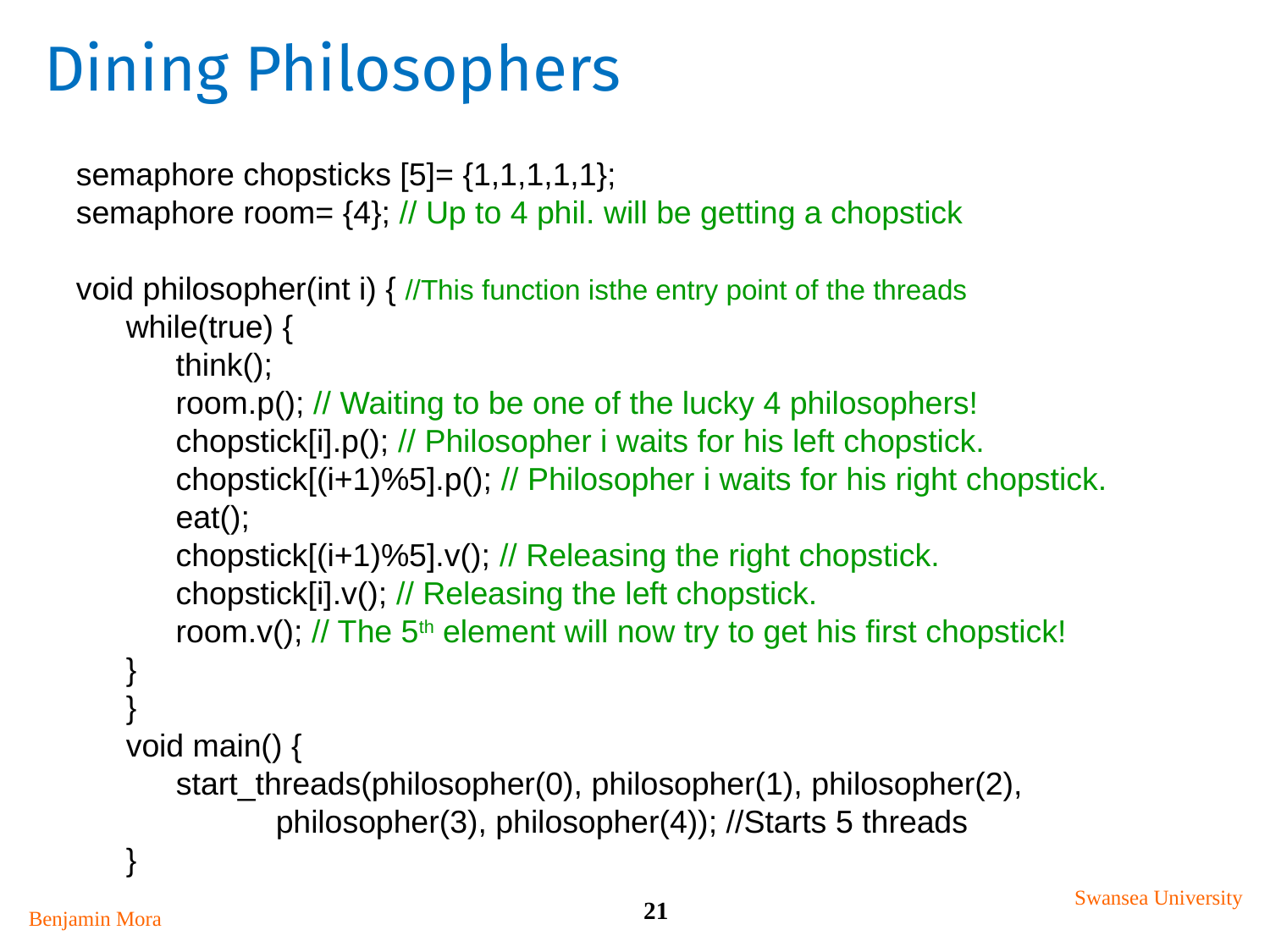

# Dining Philosophers
semaphore chopsticks [5]= {1,1,1,1,1};
semaphore room= {4}; // Up to 4 phil. will be getting a chopstick

void philosopher(int i) { //This function isthe entry point of the threads
while(true) {
think();
room.p(); // Waiting to be one of the lucky 4 philosophers!
chopstick[i].p(); // Philosopher i waits for his left chopstick.
chopstick[(i+1)%5].p(); // Philosopher i waits for his right chopstick.
eat();
chopstick[(i+1)%5].v(); // Releasing the right chopstick.
chopstick[i].v(); // Releasing the left chopstick.
room.v(); // The 5th element will now try to get his first chopstick!
}
}
void main() {
	start_threads(philosopher(0), philosopher(1), philosopher(2), 			philosopher(3), philosopher(4)); //Starts 5 threads
}

Swansea University
21
Benjamin Mora